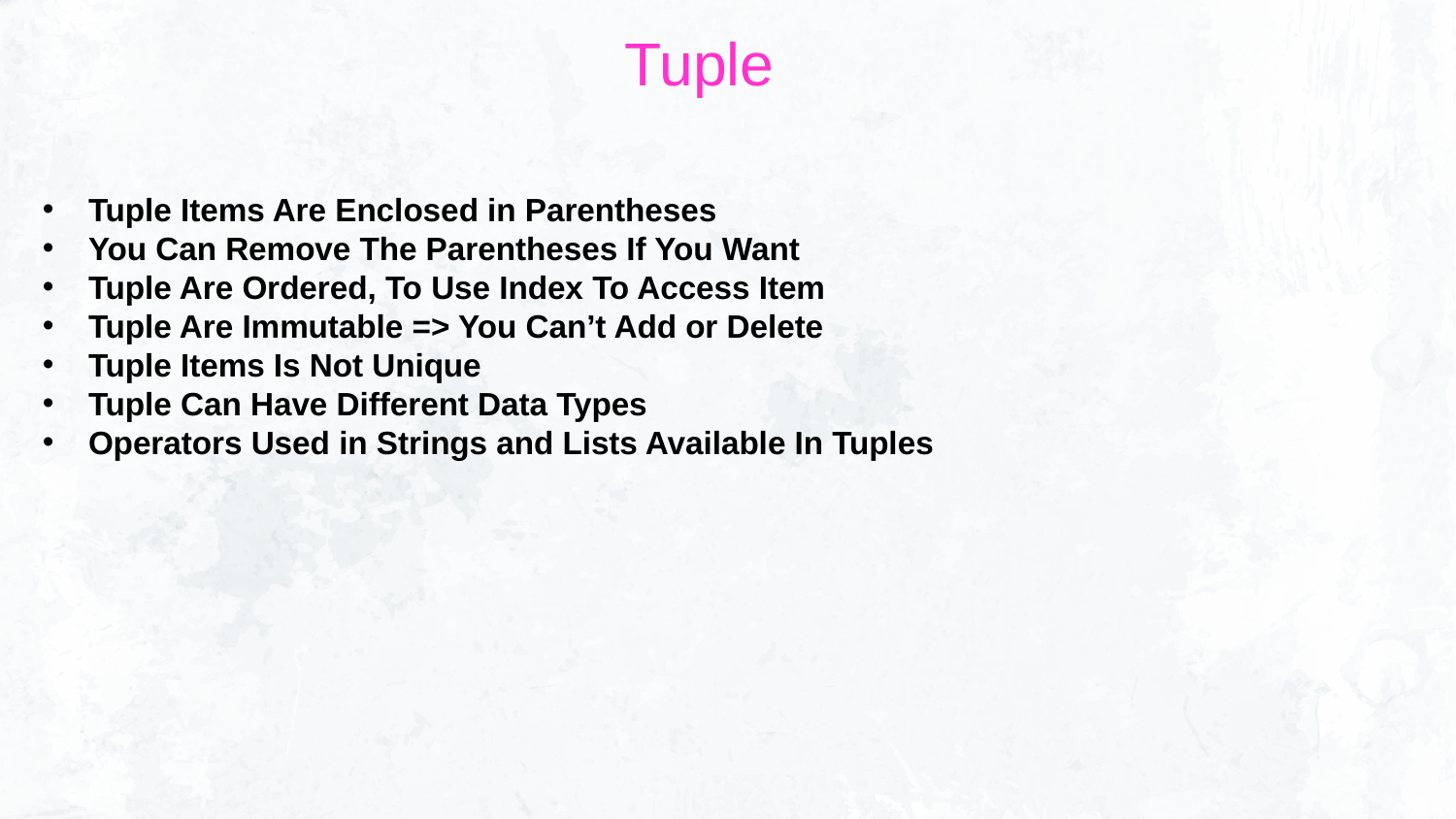

# Tuple
Tuple Items Are Enclosed in Parentheses
You Can Remove The Parentheses If You Want
Tuple Are Ordered, To Use Index To Access Item
Tuple Are Immutable => You Can’t Add or Delete
Tuple Items Is Not Unique
Tuple Can Have Different Data Types
Operators Used in Strings and Lists Available In Tuples